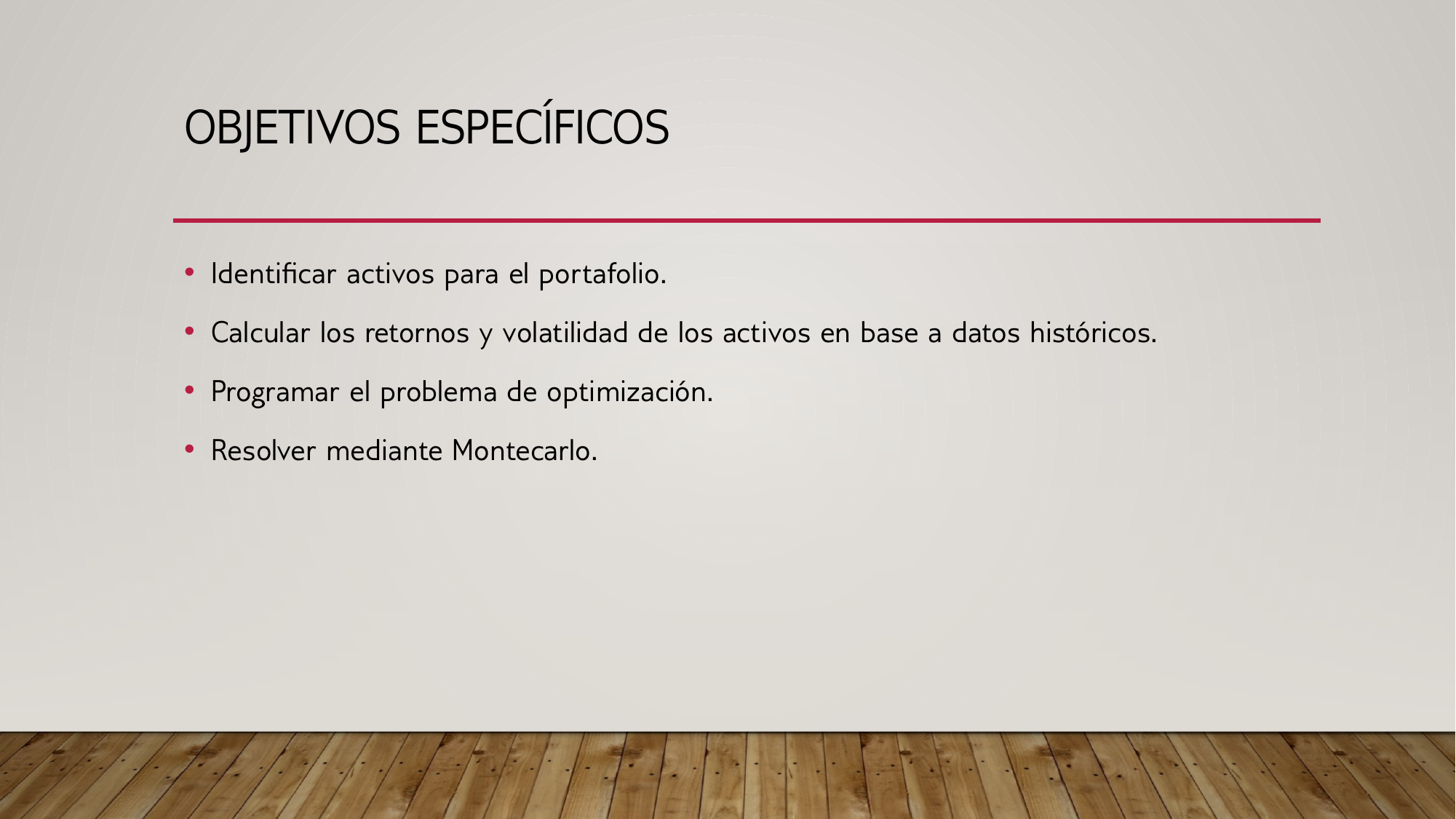

# Objetivos específicos
Identificar activos para el portafolio.
Calcular los retornos y volatilidad de los activos en base a datos históricos.
Programar el problema de optimización.
Resolver mediante Montecarlo.